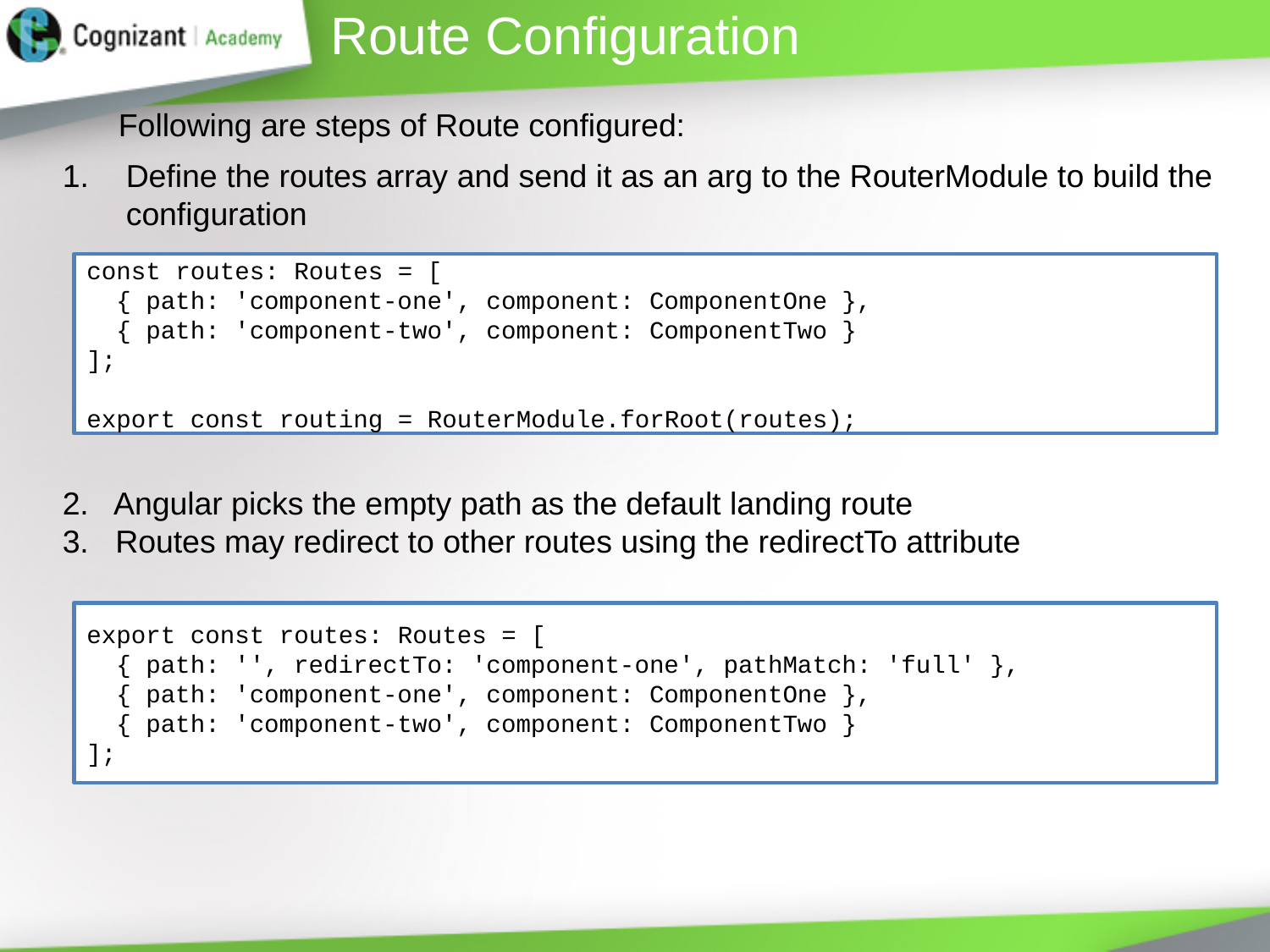

# Route Configuration
Following are steps of Route configured:
Define the routes array and send it as an arg to the RouterModule to build the configuration
const routes: Routes = [
  { path: 'component-one', component: ComponentOne },
  { path: 'component-two', component: ComponentTwo }
];

export const routing = RouterModule.forRoot(routes);
2.   Angular picks the empty path as the default landing route
3.   Routes may redirect to other routes using the redirectTo attribute
export const routes: Routes = [
  { path: '', redirectTo: 'component-one', pathMatch: 'full' },
  { path: 'component-one', component: ComponentOne },
  { path: 'component-two', component: ComponentTwo }
];